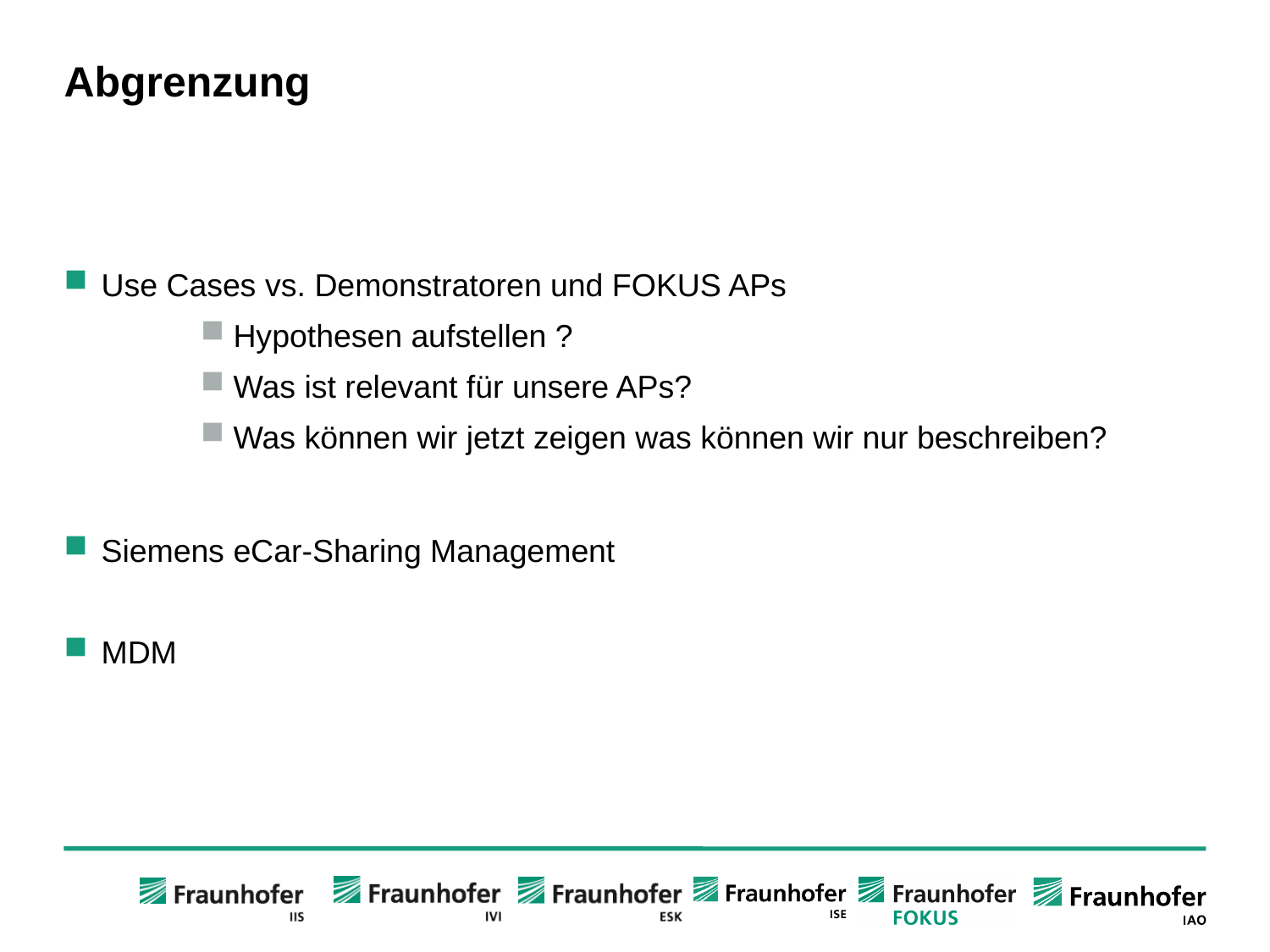

# Abgrenzung
Use Cases vs. Demonstratoren und FOKUS APs
Hypothesen aufstellen ?
Was ist relevant für unsere APs?
Was können wir jetzt zeigen was können wir nur beschreiben?

Siemens eCar-Sharing Management

MDM